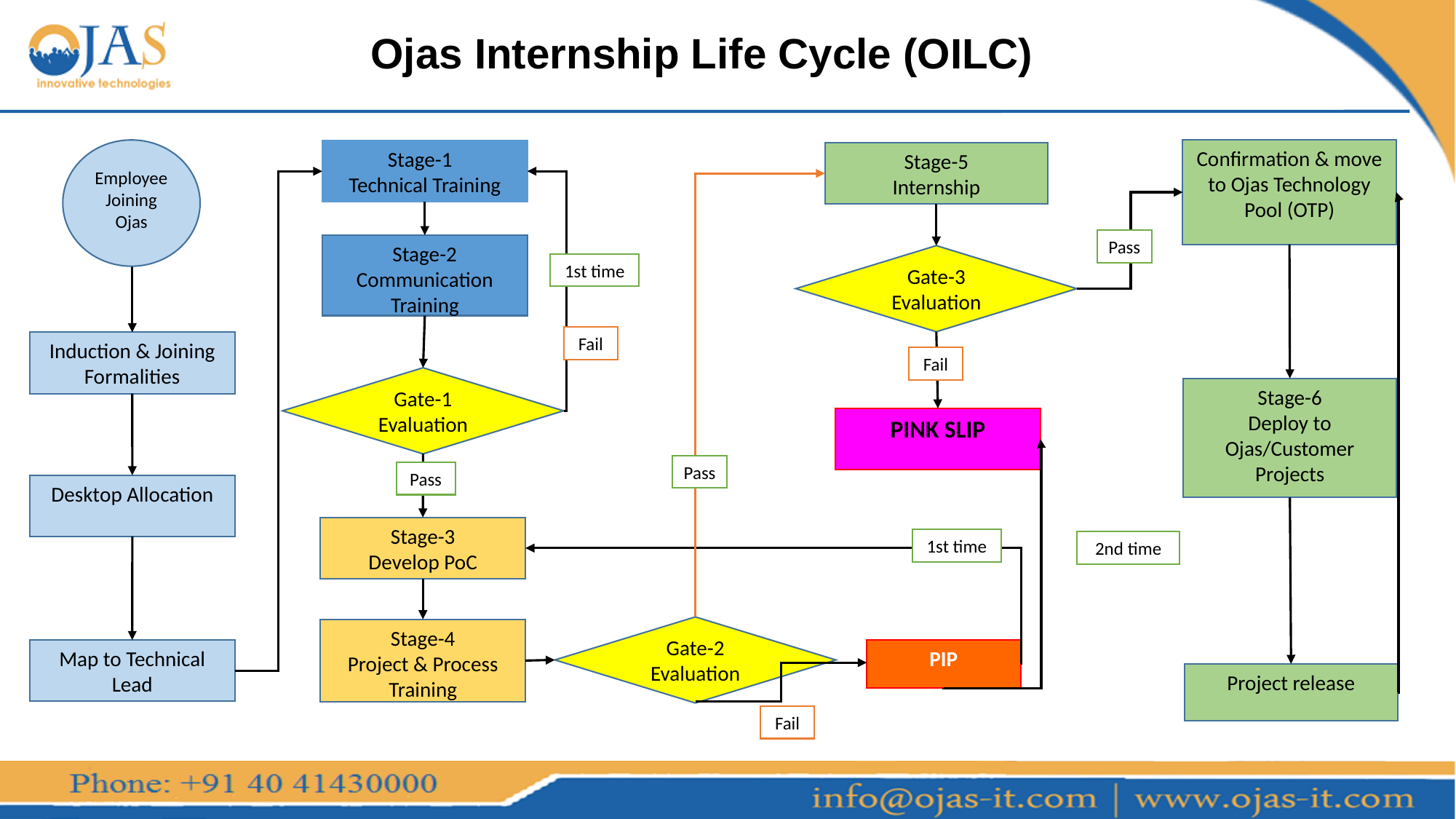

# Ojas Internship Life Cycle (OILC)

Employee Joining Ojas

Confirmation & move to Ojas Technology Pool (OTP)
Stage-1
Technical Training
Stage-5
Internship
Pass
Stage-2 Communication Training
Gate-3 Evaluation
1st time
Fail
Induction & Joining Formalities
Fail
Gate-1 Evaluation
Stage-6
Deploy to Ojas/Customer Projects
PINK SLIP
Pass
Pass
Desktop Allocation
Stage-3
Develop PoC
1st time
2nd time
Gate-2 Evaluation
Stage-4
Project & Process Training
Map to Technical Lead
PIP
Project release
Fail